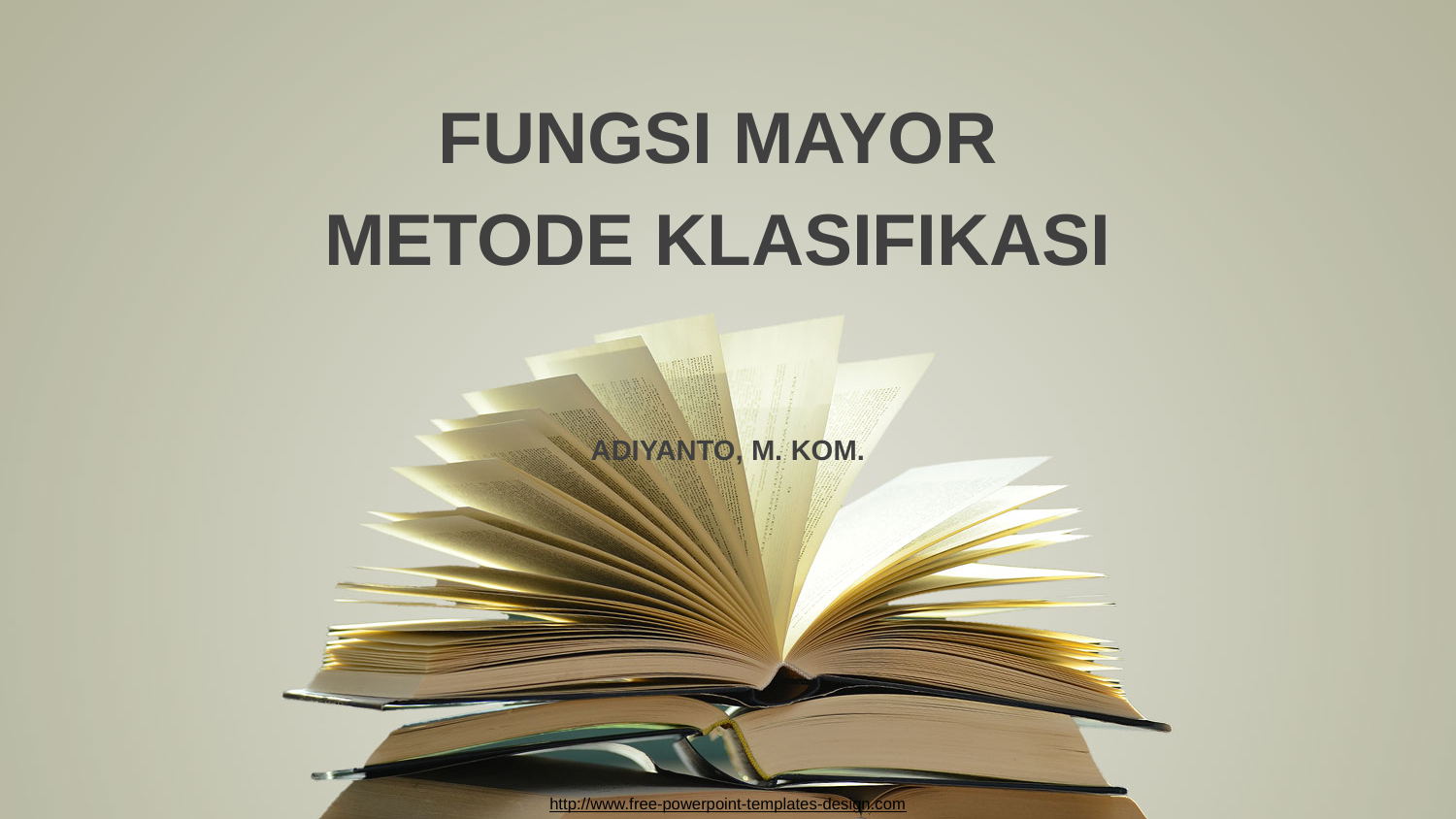

FUNGSI MAYOR
METODE KLASIFIKASI
ADIYANTO, M. KOM.
http://www.free-powerpoint-templates-design.com